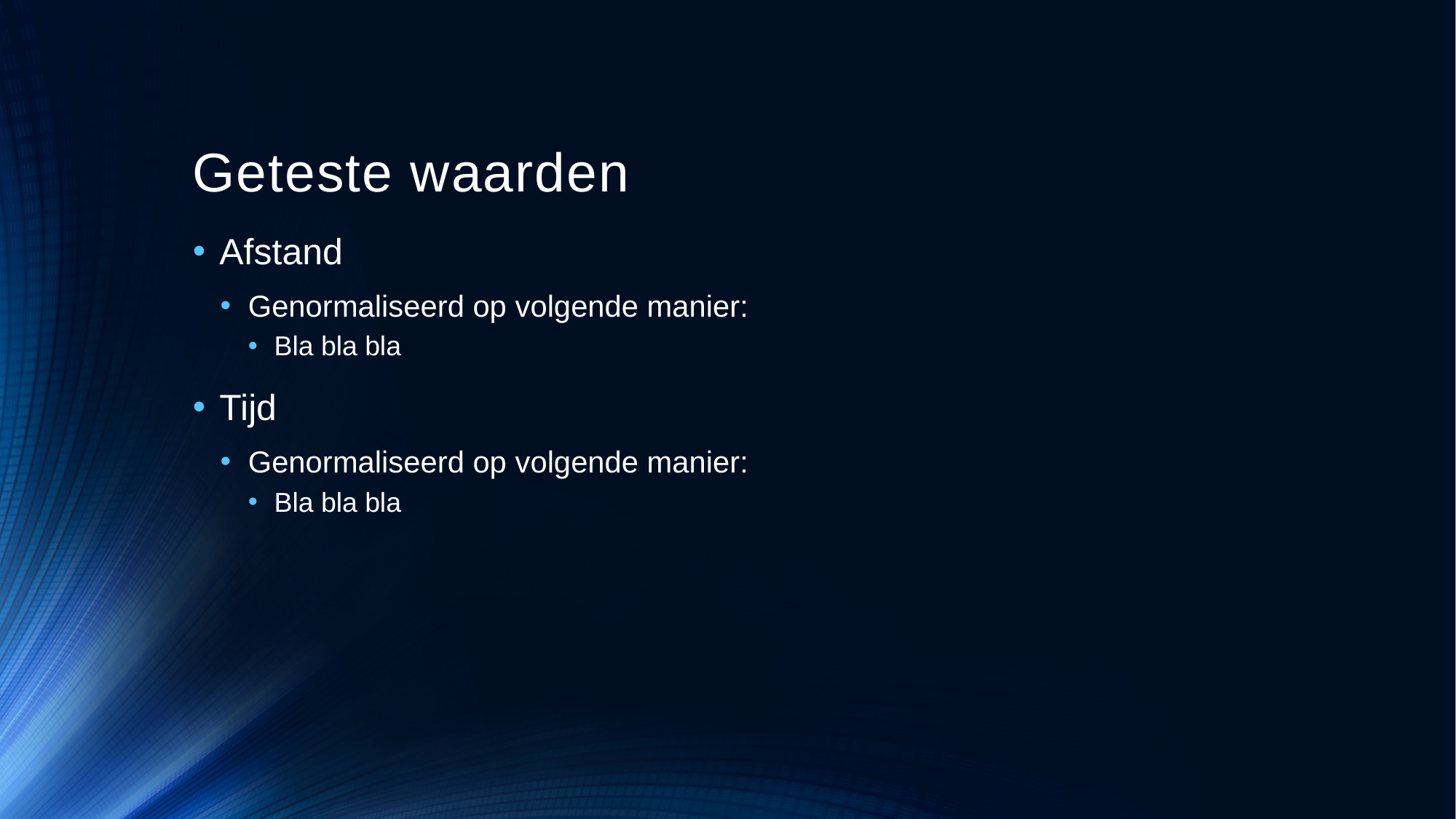

# Geteste waarden
Afstand
Genormaliseerd op volgende manier:
Bla bla bla
Tijd
Genormaliseerd op volgende manier:
Bla bla bla